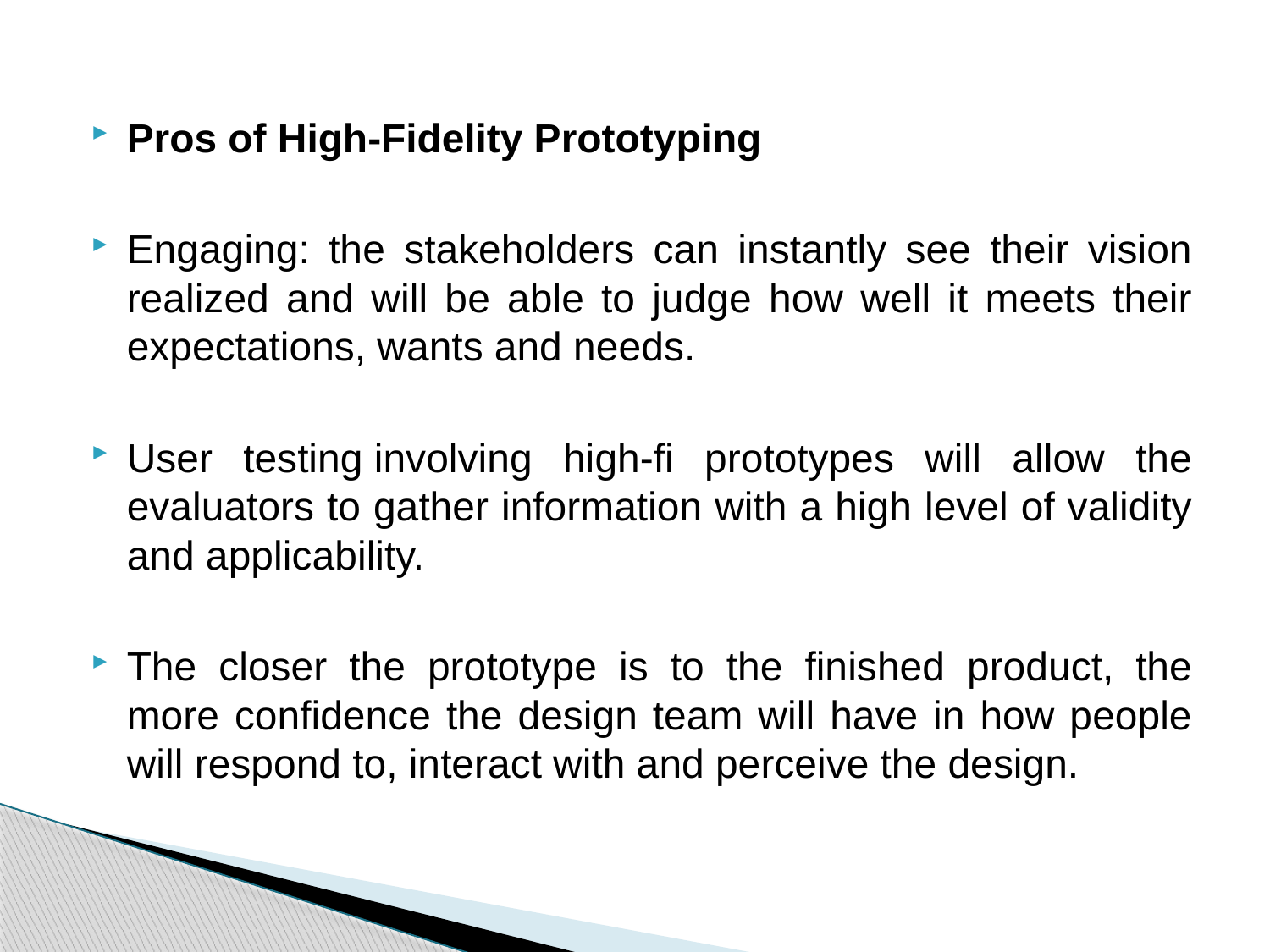

Pros of High-Fidelity Prototyping

Engaging: the stakeholders can instantly see their vision realized and will be able to judge how well it meets their expectations, wants and needs.

User testing involving high-fi prototypes will allow the evaluators to gather information with a high level of validity and applicability.

The closer the prototype is to the finished product, the more confidence the design team will have in how people will respond to, interact with and perceive the design.